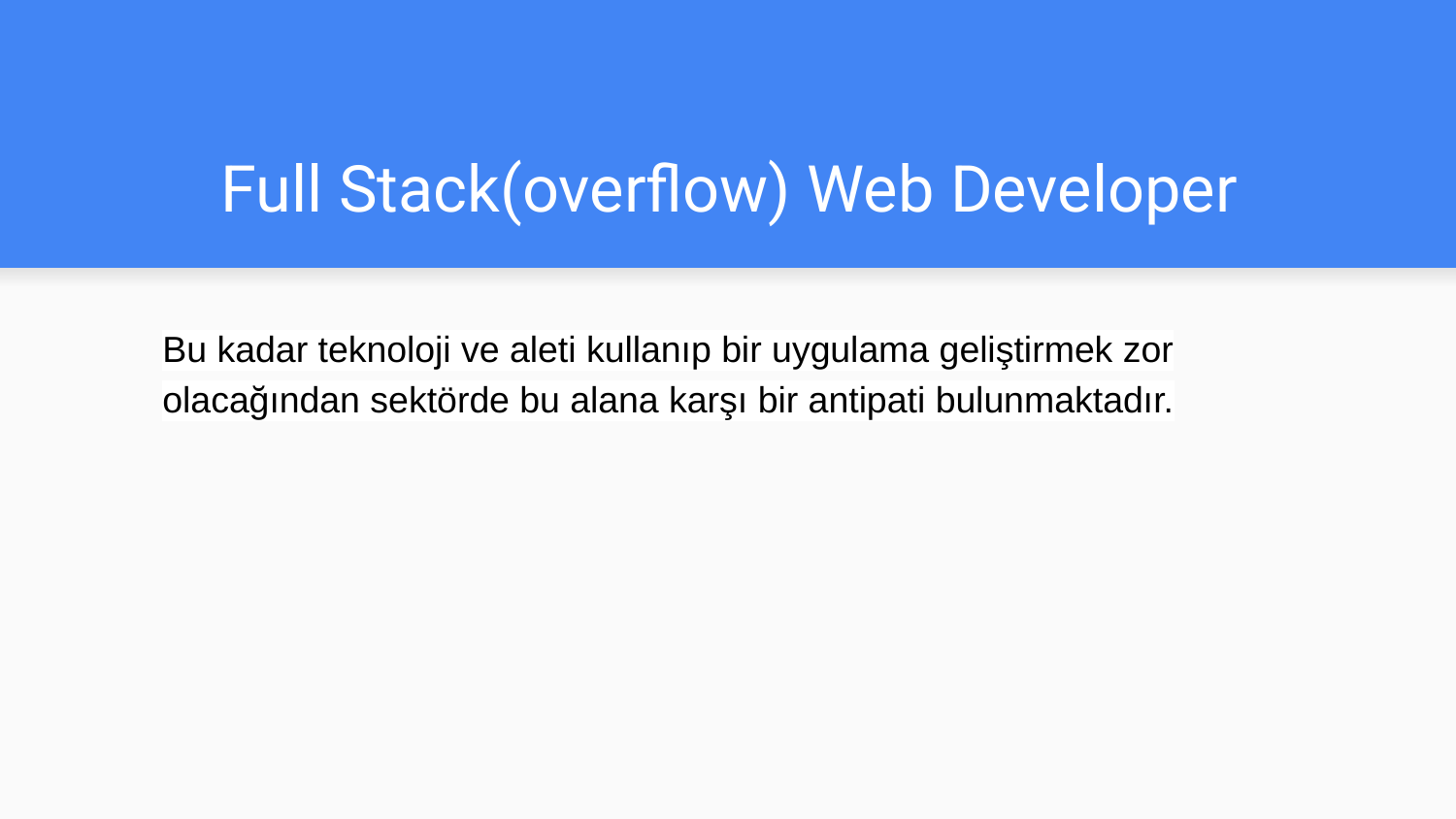

# Full Stack(overflow) Web Developer
Bu kadar teknoloji ve aleti kullanıp bir uygulama geliştirmek zor olacağından sektörde bu alana karşı bir antipati bulunmaktadır.